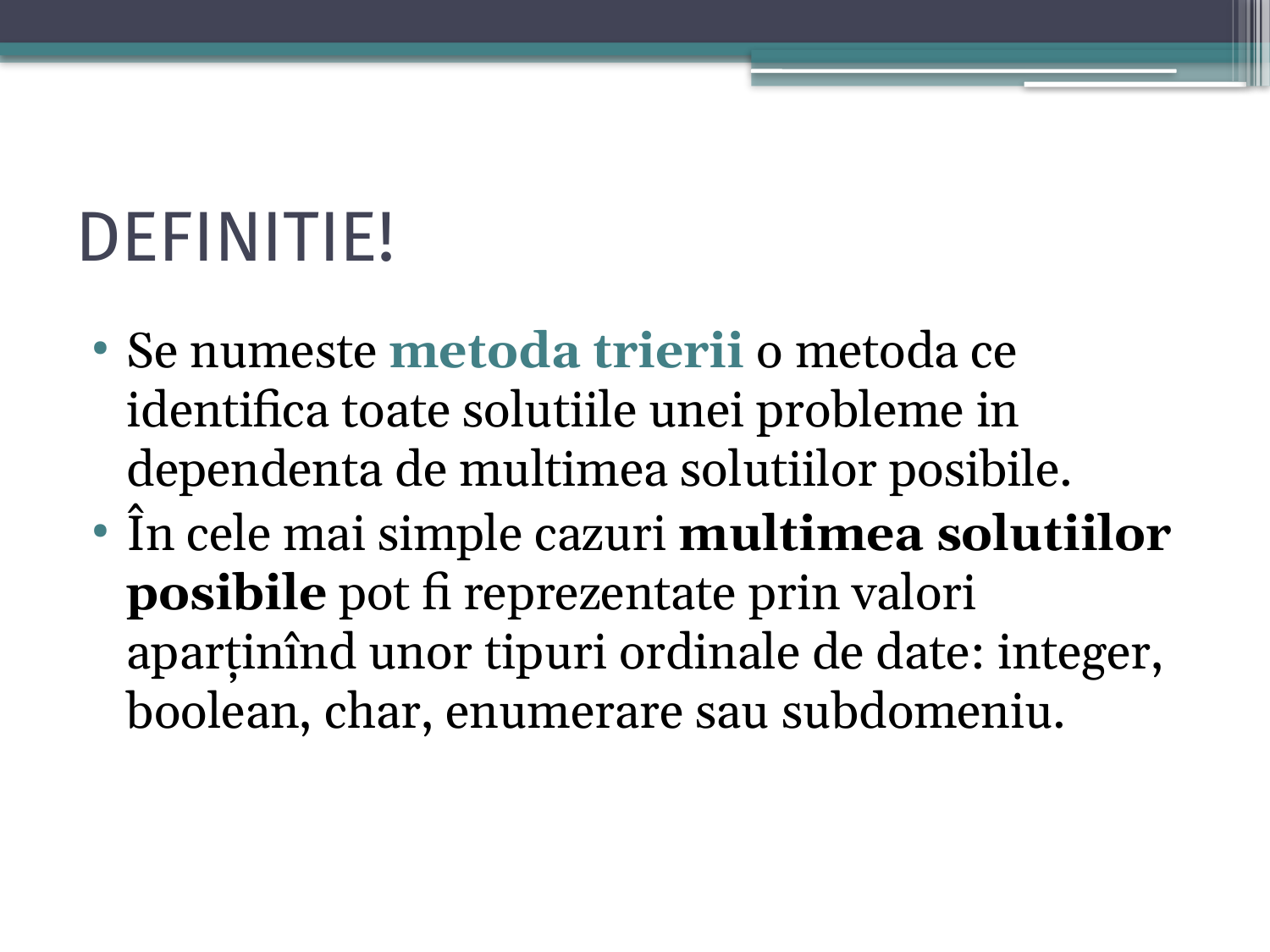

# DEFINITIE!
Se numeste metoda trierii o metoda ce identifica toate solutiile unei probleme in dependenta de multimea solutiilor posibile.
În cele mai simple cazuri multimea solutiilor posibile pot fi reprezentate prin valori aparţinînd unor tipuri ordinale de date: integer, boolean, char, enumerare sau subdomeniu.